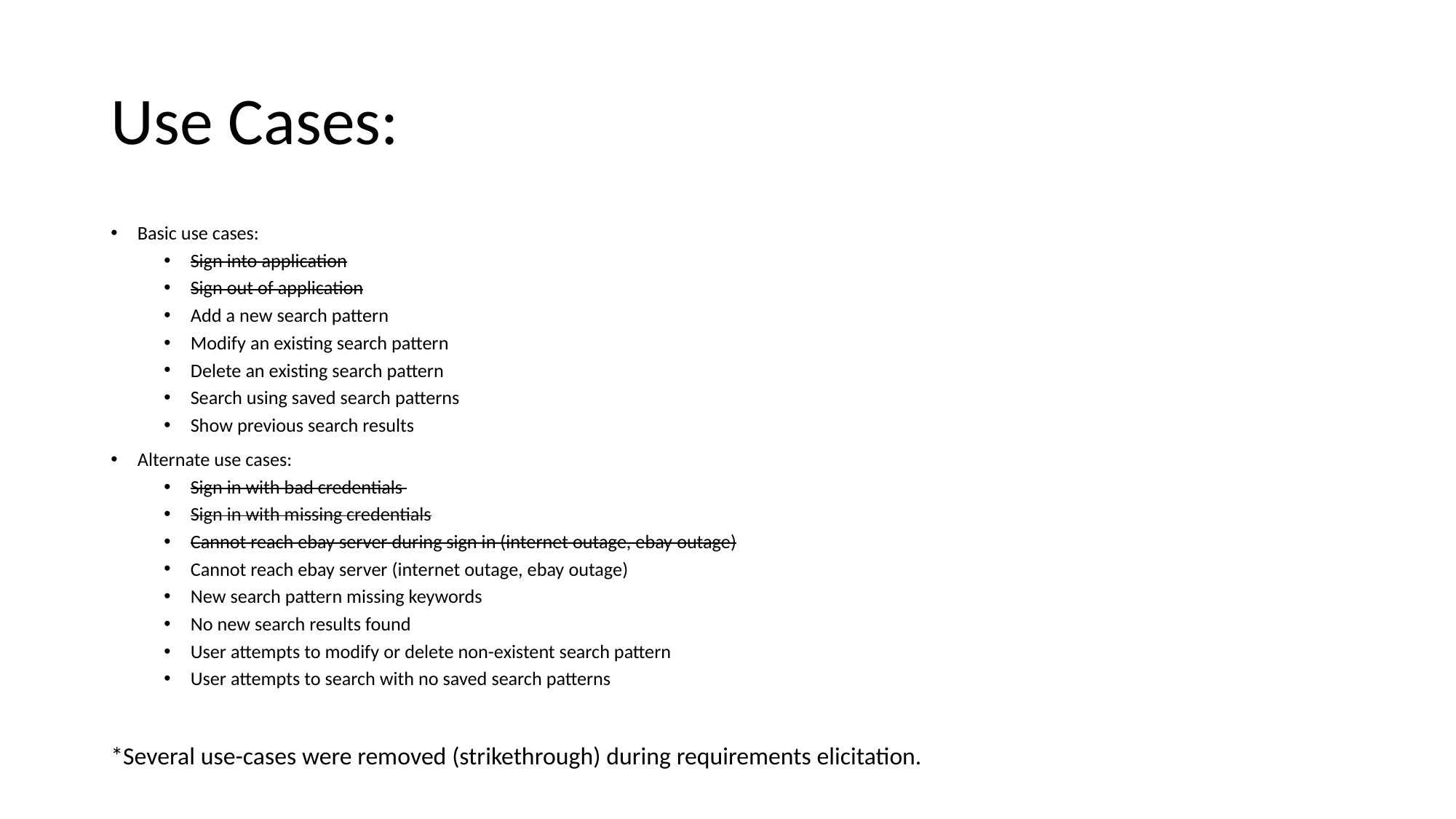

# Use Cases:
Basic use cases:
Sign into application
Sign out of application
Add a new search pattern
Modify an existing search pattern
Delete an existing search pattern
Search using saved search patterns
Show previous search results
Alternate use cases:
Sign in with bad credentials
Sign in with missing credentials
Cannot reach ebay server during sign in (internet outage, ebay outage)
Cannot reach ebay server (internet outage, ebay outage)
New search pattern missing keywords
No new search results found
User attempts to modify or delete non-existent search pattern
User attempts to search with no saved search patterns

*Several use-cases were removed (strikethrough) during requirements elicitation.